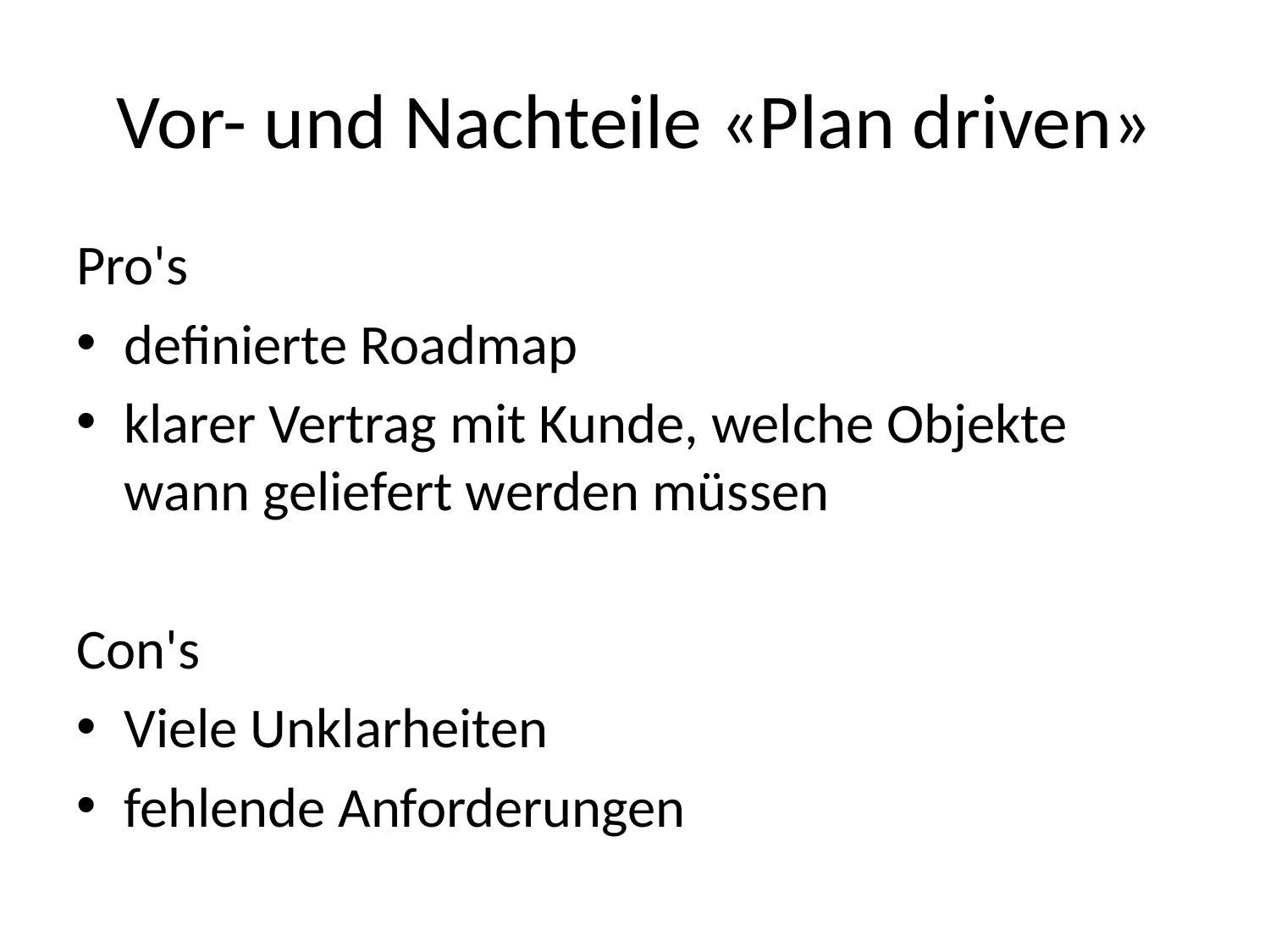

# Vor- und Nachteile «Plan driven»
Pro's
definierte Roadmap
klarer Vertrag mit Kunde, welche Objekte wann geliefert werden müssen

Con's
Viele Unklarheiten
fehlende Anforderungen